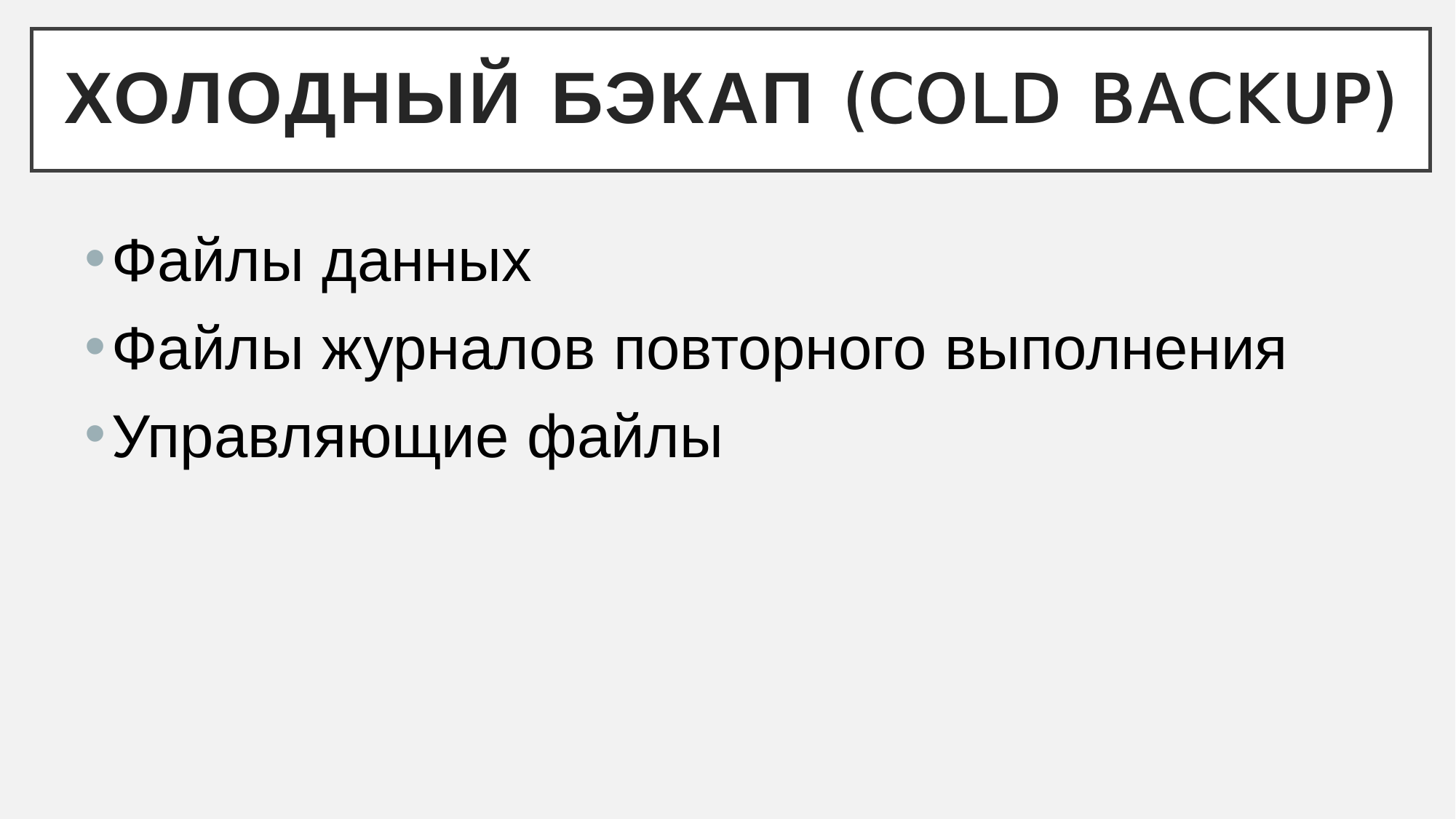

# ХОЛОДНЫЙ БЭКАП (cold backup)
Файлы данных
Файлы журналов повторного выполнения
Управляющие файлы